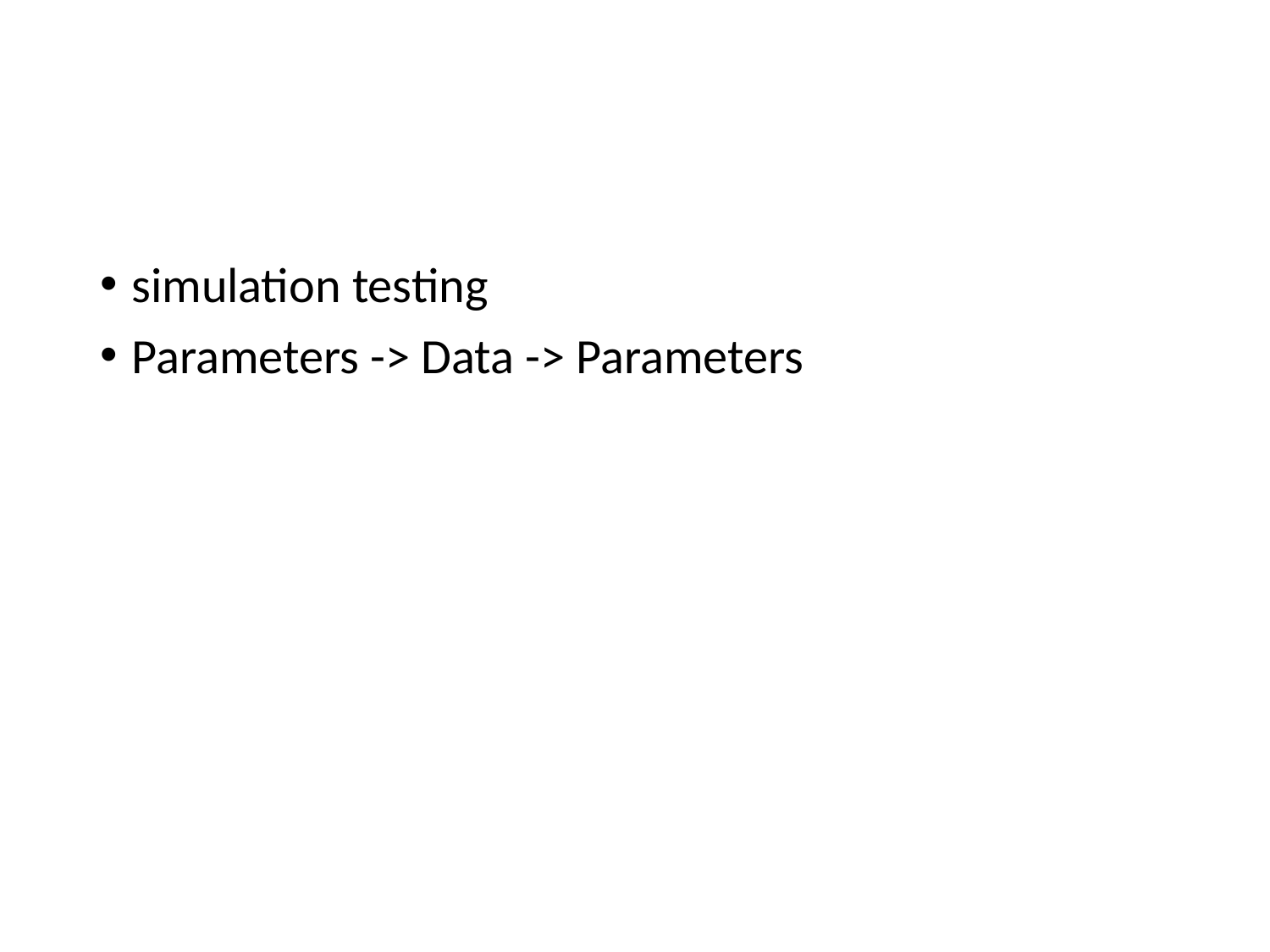

simulation testing
Parameters -> Data -> Parameters